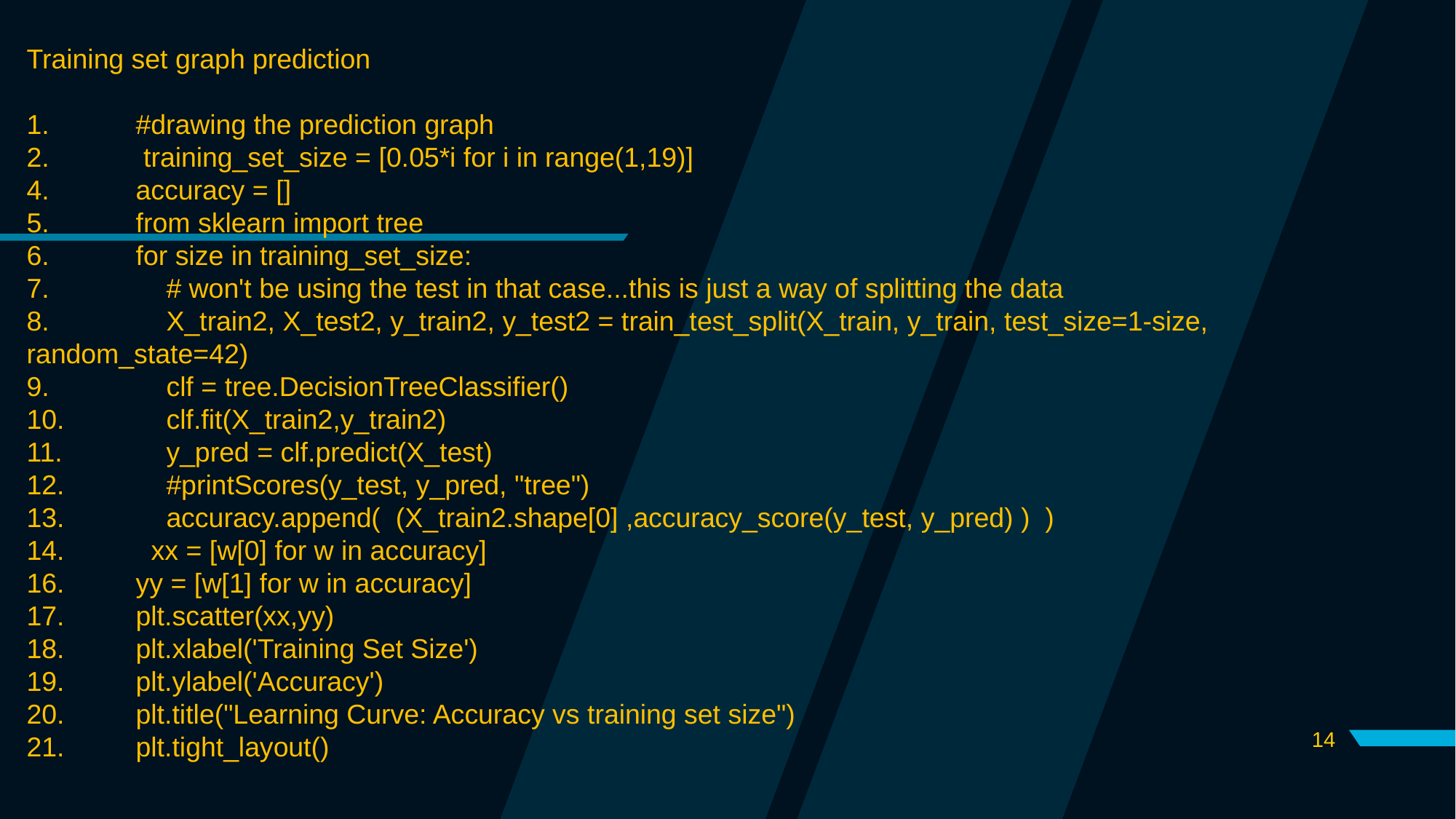

Training set graph prediction

1.	#drawing the prediction graph
2.	 training_set_size = [0.05*i for i in range(1,19)]
4.	accuracy = []
5.	from sklearn import tree
6.	for size in training_set_size:
7.	    # won't be using the test in that case...this is just a way of splitting the data
8.	    X_train2, X_test2, y_train2, y_test2 = train_test_split(X_train, y_train, test_size=1-size, random_state=42)
9.	    clf = tree.DecisionTreeClassifier()
10.	    clf.fit(X_train2,y_train2)
11.	    y_pred = clf.predict(X_test)
12.	    #printScores(y_test, y_pred, "tree")
13.	    accuracy.append(  (X_train2.shape[0] ,accuracy_score(y_test, y_pred) )  )
14.	  xx = [w[0] for w in accuracy]
16.	yy = [w[1] for w in accuracy]
17.	plt.scatter(xx,yy)
18.	plt.xlabel('Training Set Size')
19.	plt.ylabel('Accuracy')
20.	plt.title("Learning Curve: Accuracy vs training set size")
21.	plt.tight_layout()

14